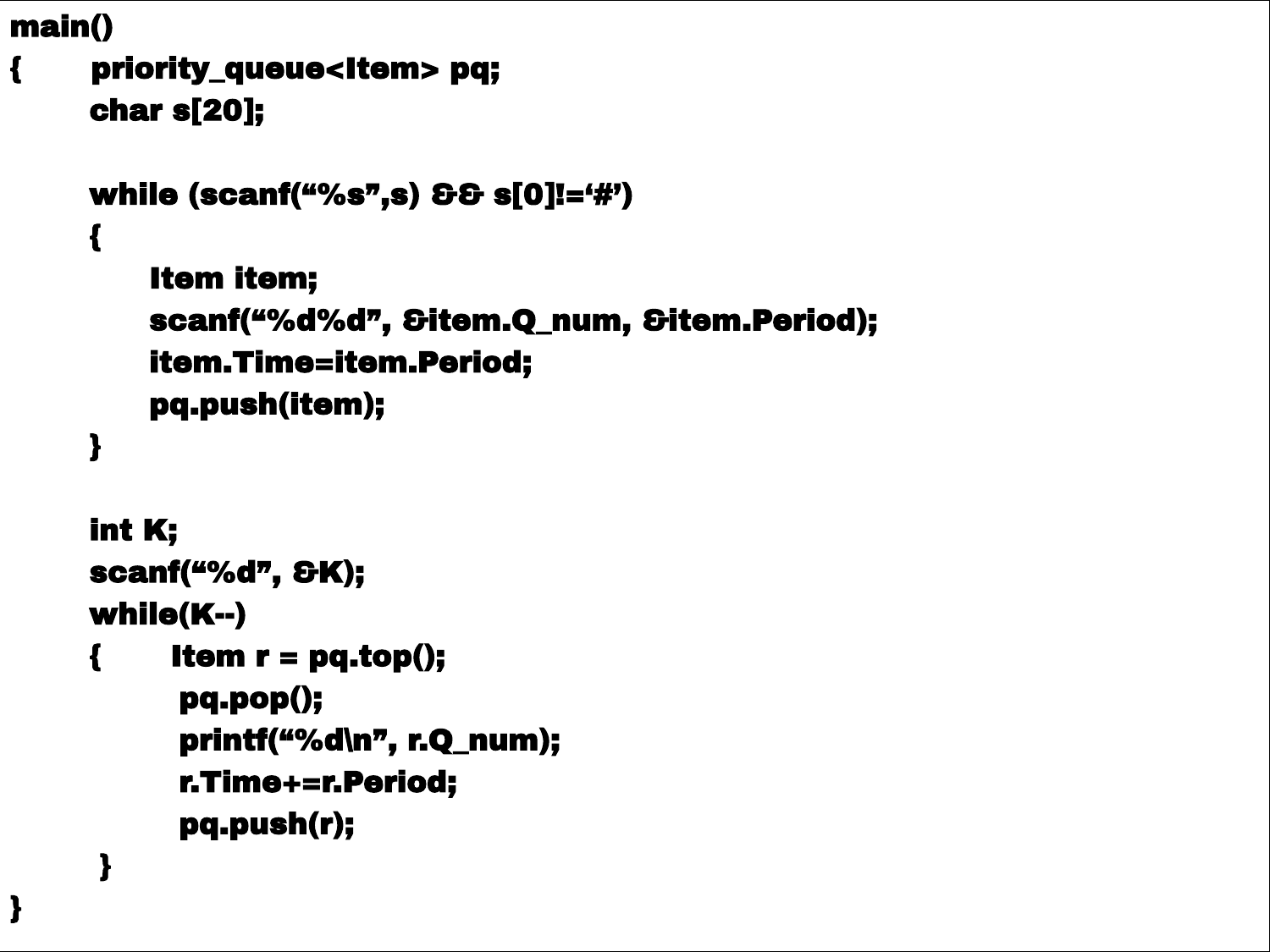

main()
{       priority_queue<Item> pq;
        char s[20];

        while (scanf(“%s”,s) && s[0]!=‘#’)
        {
              Item item;
              scanf(“%d%d”, &item.Q_num, &item.Period);
              item.Time=item.Period;
              pq.push(item);
        }

        int K;
        scanf(“%d”, &K);
        while(K--)
        {       Item r = pq.top();
                 pq.pop();
                 printf(“%d\n”, r.Q_num);
                 r.Time+=r.Period;
                 pq.push(r);
         }
}